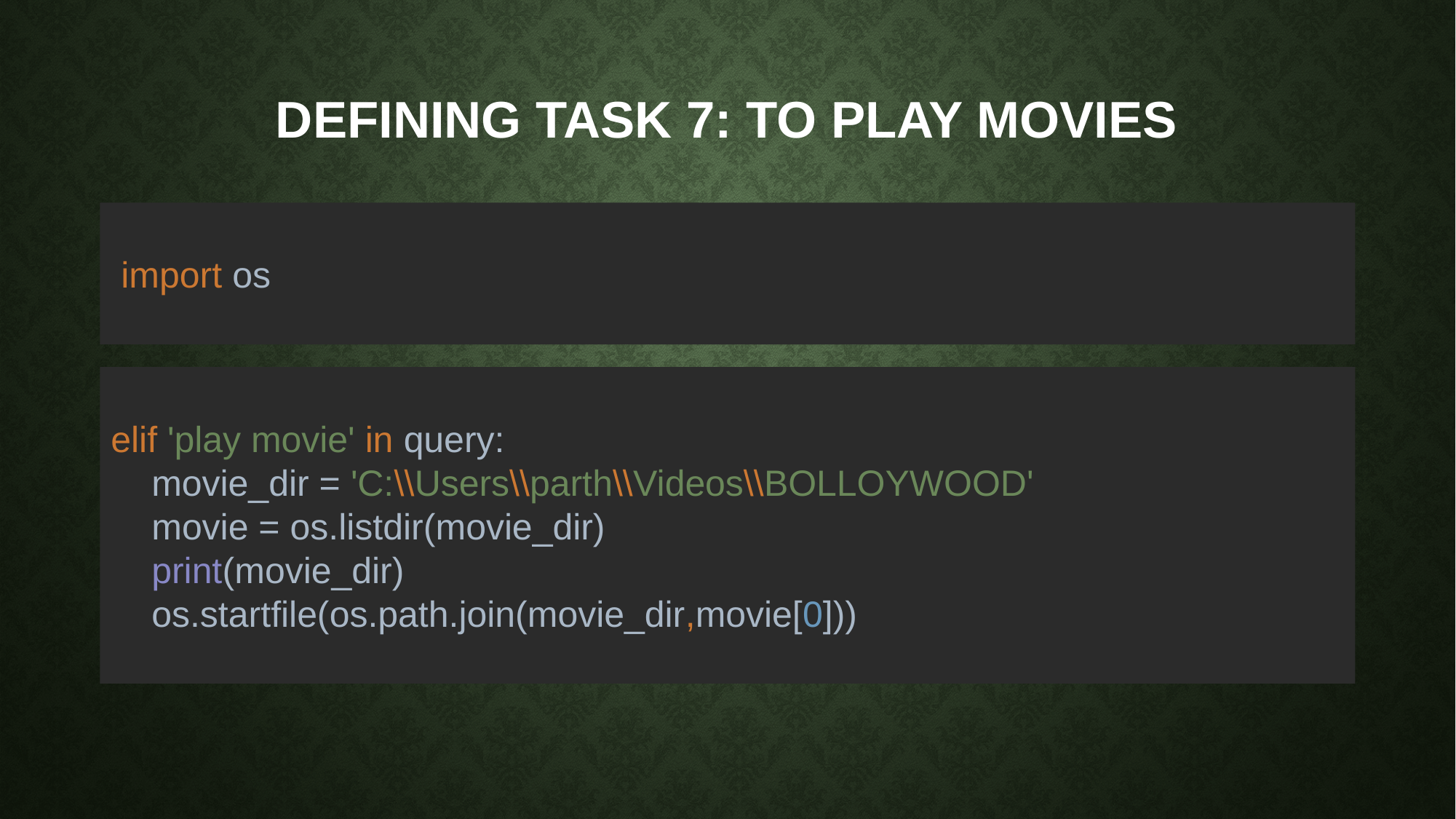

# Defining Task 7: To play movies

 import os

elif 'play movie' in query:
    movie_dir = 'C:\\Users\\parth\\Videos\\BOLLOYWOOD'
    movie = os.listdir(movie_dir)
    print(movie_dir)
    os.startfile(os.path.join(movie_dir,movie[0]))